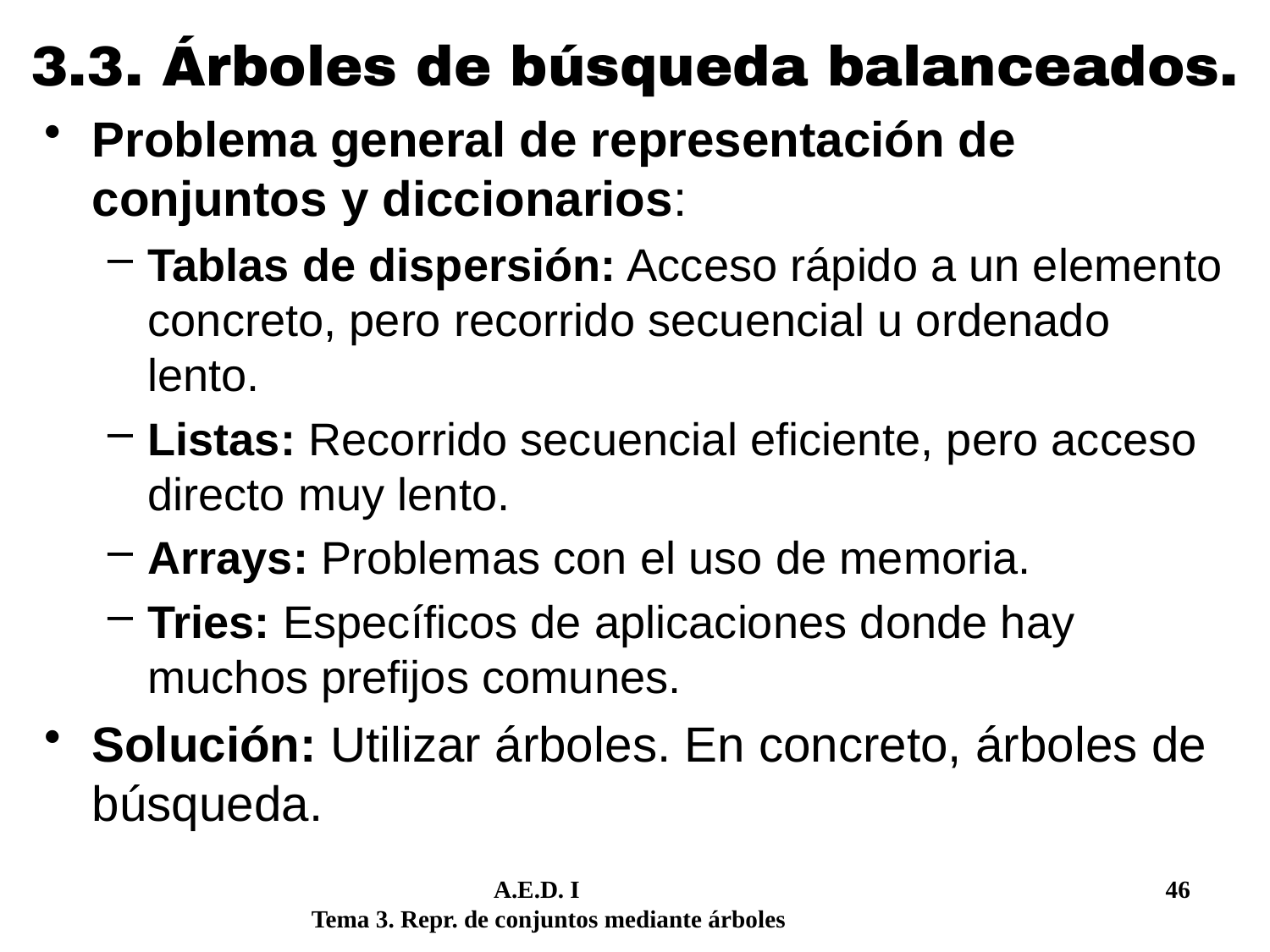

# 3.3. Árboles de búsqueda balanceados.
Problema general de representación de conjuntos y diccionarios:
Tablas de dispersión: Acceso rápido a un elemento concreto, pero recorrido secuencial u ordenado lento.
Listas: Recorrido secuencial eficiente, pero acceso directo muy lento.
Arrays: Problemas con el uso de memoria.
Tries: Específicos de aplicaciones donde hay muchos prefijos comunes.
Solución: Utilizar árboles. En concreto, árboles de búsqueda.
	         A.E.D. I			      	               46
Tema 3. Repr. de conjuntos mediante árboles